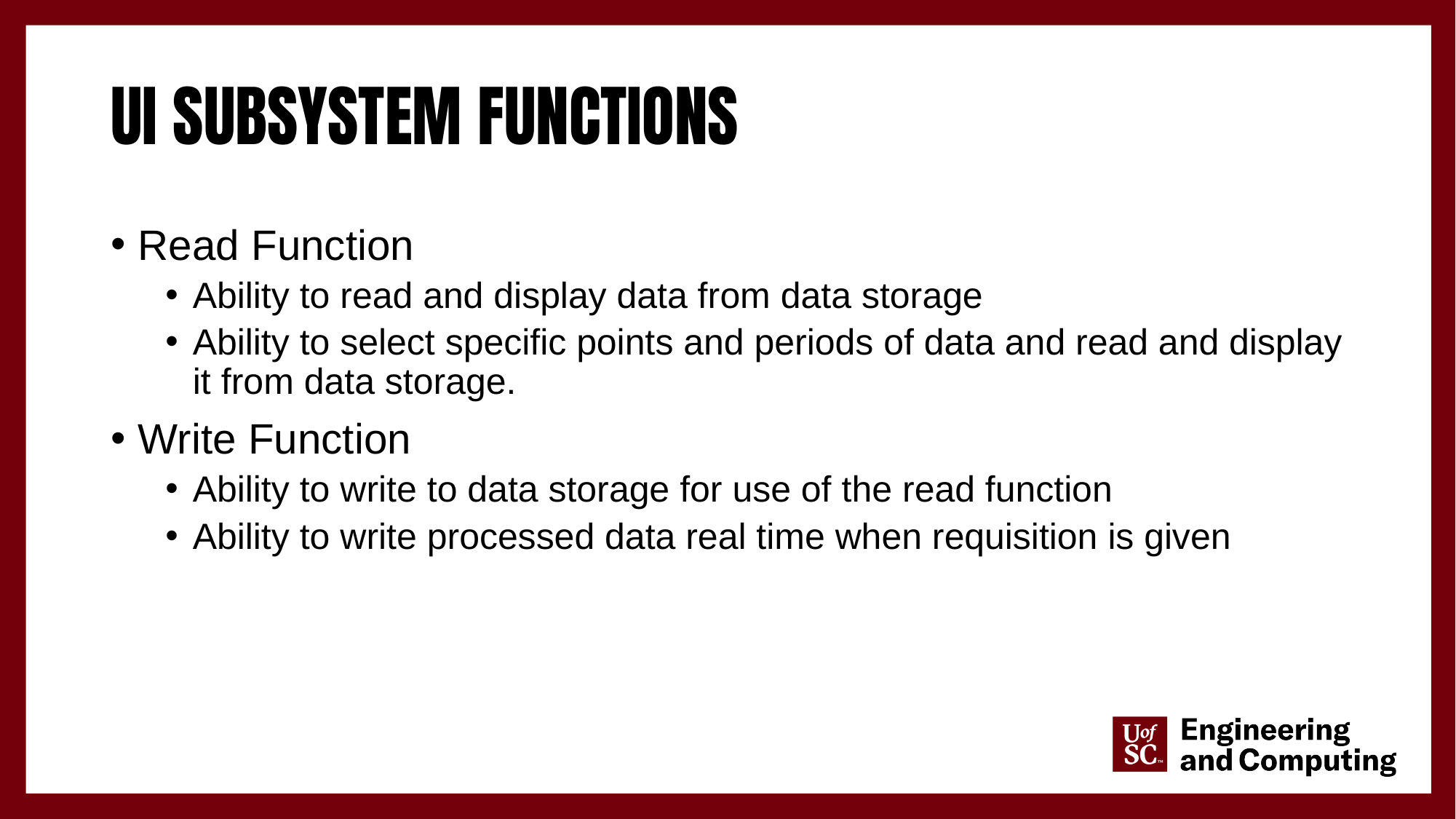

# UI Subsystem Functions
Read Function
Ability to read and display data from data storage
Ability to select specific points and periods of data and read and display it from data storage.
Write Function
Ability to write to data storage for use of the read function
Ability to write processed data real time when requisition is given